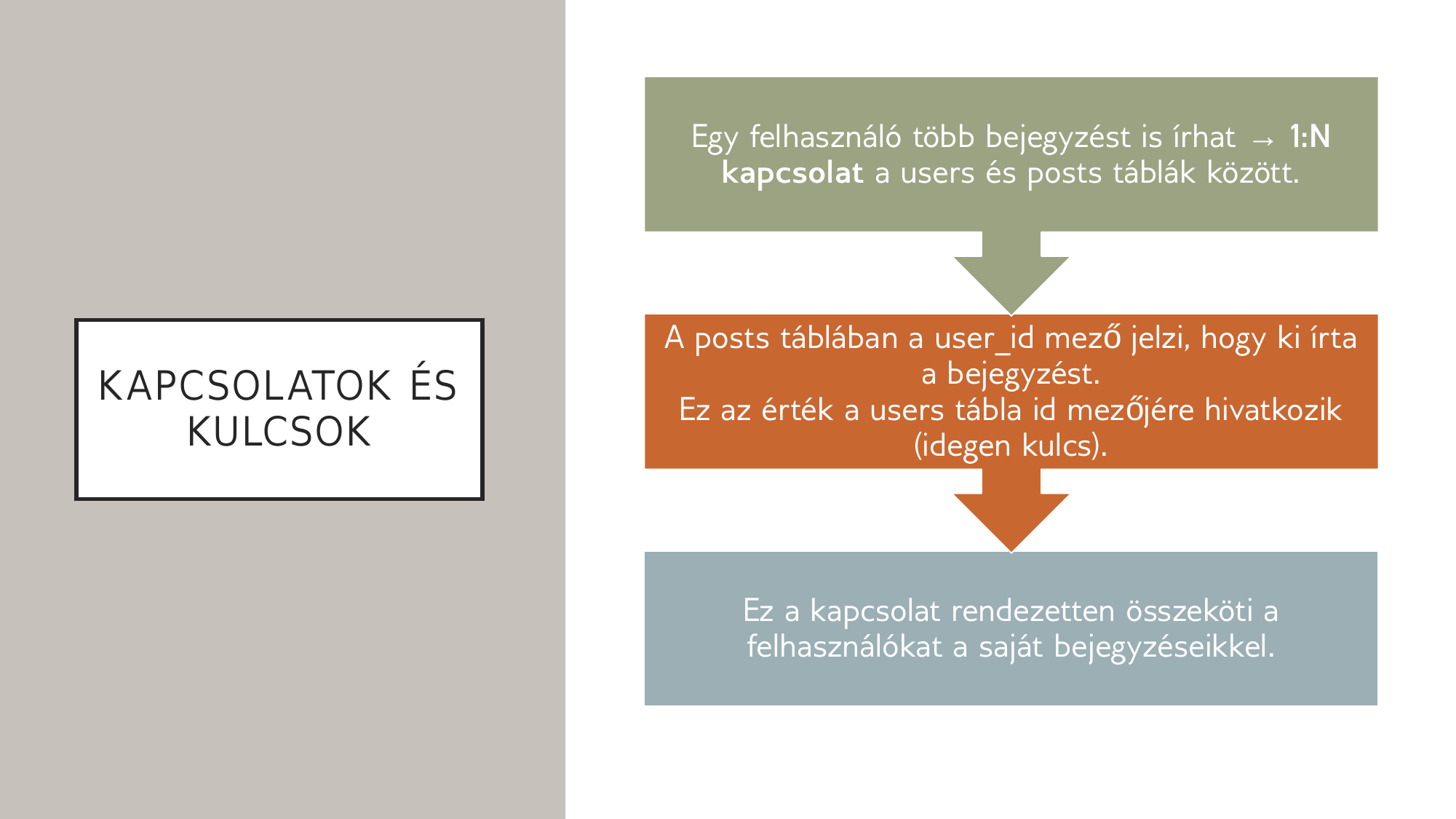

Ez a kapcsolat rendezetten összeköti a felhasználókat a saját bejegyzéseikkel.
A posts táblában a user_id mező jelzi, hogy ki írta a bejegyzést.
Ez az érték a users tábla id mezőjére hivatkozik (idegen kulcs).
Egy felhasználó több bejegyzést is írhat → 1:N kapcsolat a users és posts táblák között.
# Kapcsolatok és kulcsok